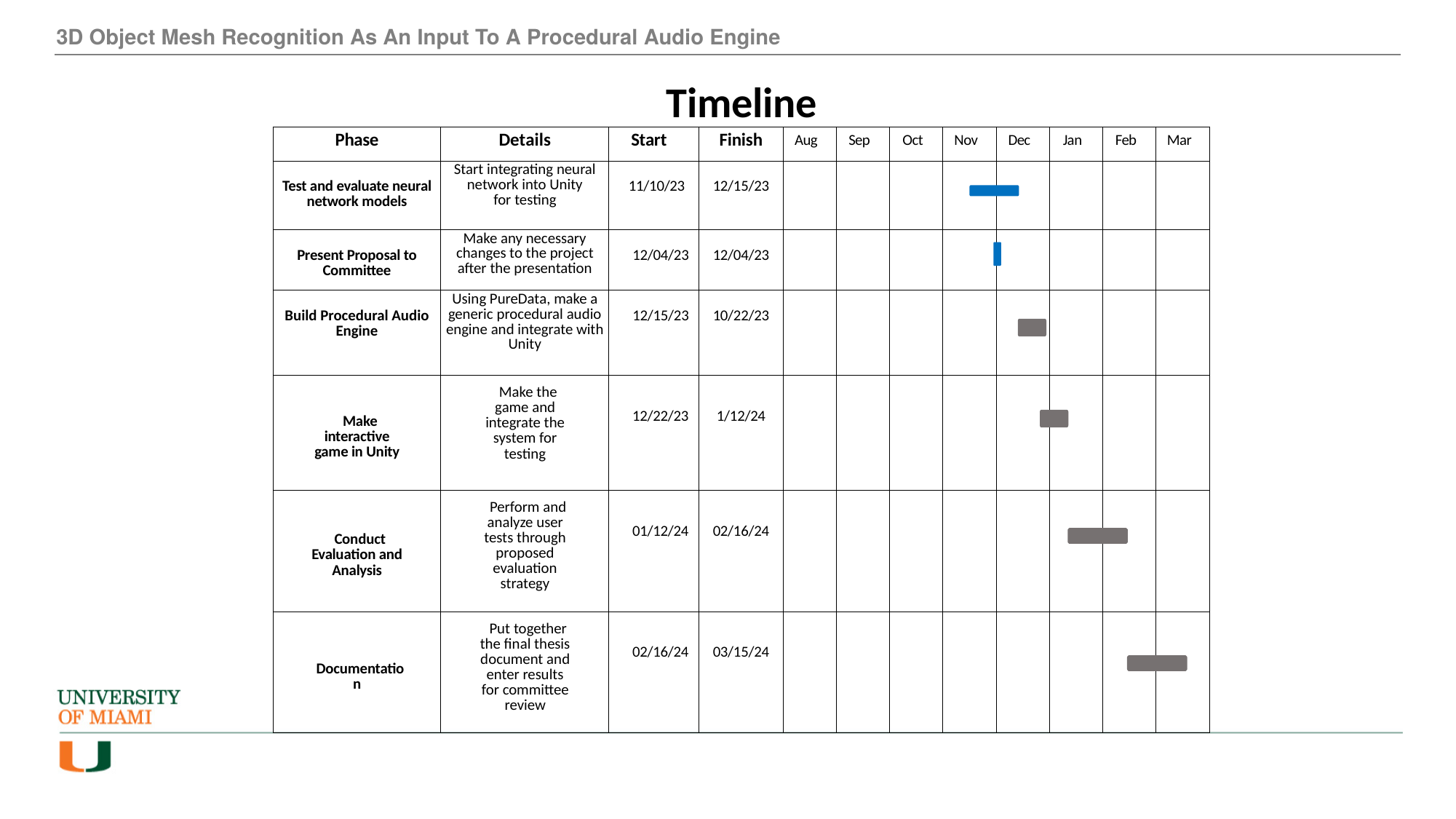

3D Object Mesh Recognition As An Input To A Procedural Audio Engine
Timeline

| Phase | Details | Start | Finish | Aug | Sep | Oct | Nov | Dec | Jan | Feb | Mar |
| --- | --- | --- | --- | --- | --- | --- | --- | --- | --- | --- | --- |
| Test and evaluate neural network models | Start integrating neural network into Unity for testing | 11/10/23 | 12/15/23 |  |  |  |  |  |  |  |  |
| Present Proposal to Committee | Make any necessary changes to the project after the presentation | 12/04/23 | 12/04/23 |  |  |  |  |  |  |  |  |
| Build Procedural Audio Engine | Using PureData, make a generic procedural audio engine and integrate with Unity | 12/15/23 | 10/22/23 |  |  |  |  |  |  |  |  |
| Make interactive game in Unity | Make the game and integrate the system for testing | 12/22/23 | 1/12/24 |  |  |  |  |  |  |  |  |
| Conduct Evaluation and Analysis | Perform and analyze user tests through proposed evaluation strategy | 01/12/24 | 02/16/24 |  |  |  |  |  |  |  |  |
| Documentation | Put together the final thesis document and enter results for committee review | 02/16/24 | 03/15/24 |  |  |  |  |  |  |  |  |